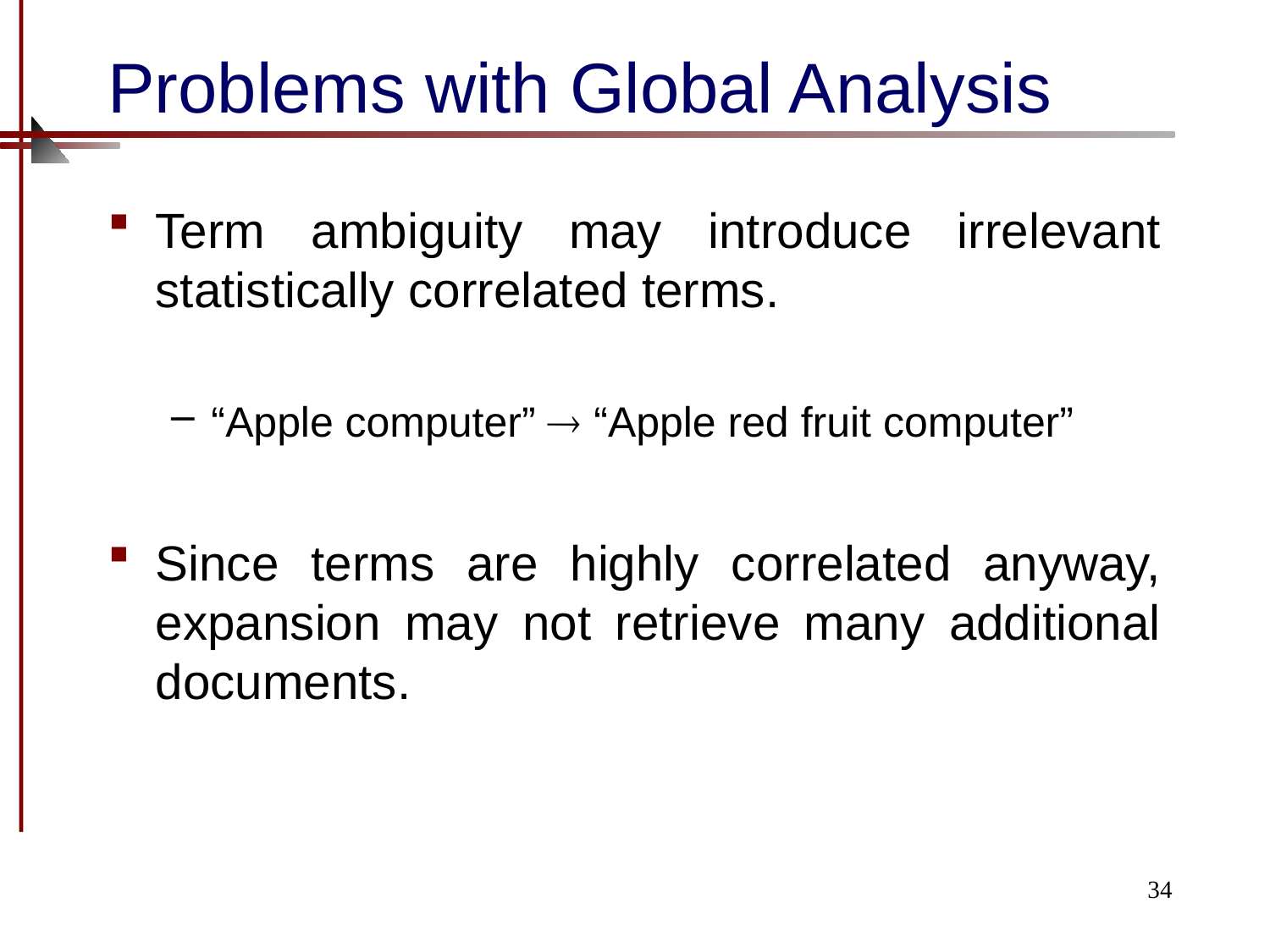

# Problems with Global Analysis
Term ambiguity may introduce irrelevant statistically correlated terms.

“Apple computer” → “Apple red fruit computer”

Since terms are highly correlated anyway, expansion may not retrieve many additional documents.

34